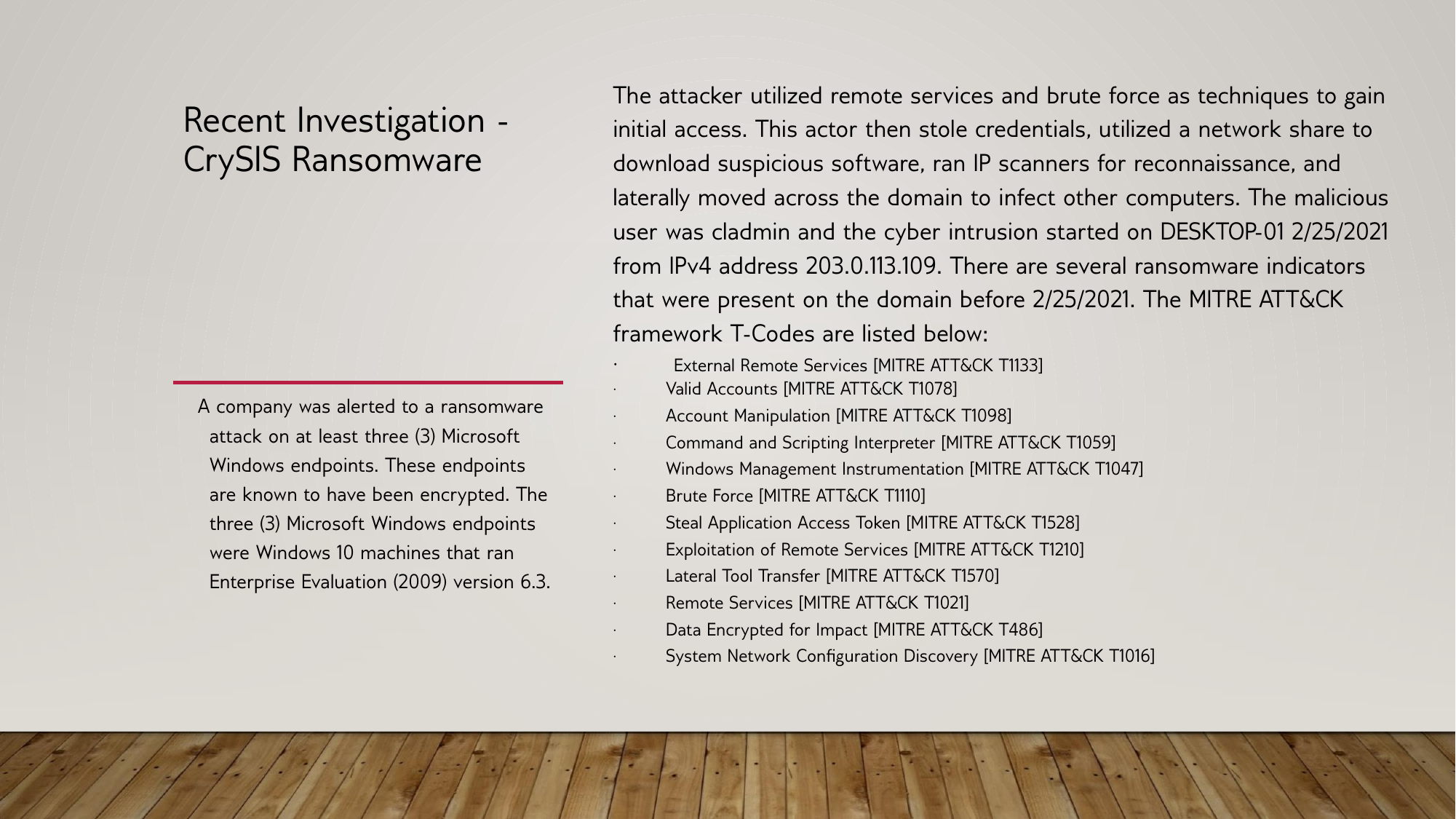

The attacker utilized remote services and brute force as techniques to gain initial access. This actor then stole credentials, utilized a network share to download suspicious software, ran IP scanners for reconnaissance, and laterally moved across the domain to infect other computers. The malicious user was cladmin and the cyber intrusion started on DESKTOP-01 2/25/2021 from IPv4 address 203.0.113.109. There are several ransomware indicators that were present on the domain before 2/25/2021. The MITRE ATT&CK framework T-Codes are listed below:
·        External Remote Services [MITRE ATT&CK T1133]
·         Valid Accounts [MITRE ATT&CK T1078]
·         Account Manipulation [MITRE ATT&CK T1098]
·         Command and Scripting Interpreter [MITRE ATT&CK T1059]
·         Windows Management Instrumentation [MITRE ATT&CK T1047]
·         Brute Force [MITRE ATT&CK T1110]
·         Steal Application Access Token [MITRE ATT&CK T1528]
·         Exploitation of Remote Services [MITRE ATT&CK T1210]
·         Lateral Tool Transfer [MITRE ATT&CK T1570]
·         Remote Services [MITRE ATT&CK T1021]
·         Data Encrypted for Impact [MITRE ATT&CK T486]
·         System Network Configuration Discovery [MITRE ATT&CK T1016]

# Recent Investigation - CrySIS Ransomware
A company was alerted to a ransomware attack on at least three (3) Microsoft Windows endpoints. These endpoints are known to have been encrypted. The three (3) Microsoft Windows endpoints were Windows 10 machines that ran Enterprise Evaluation (2009) version 6.3.